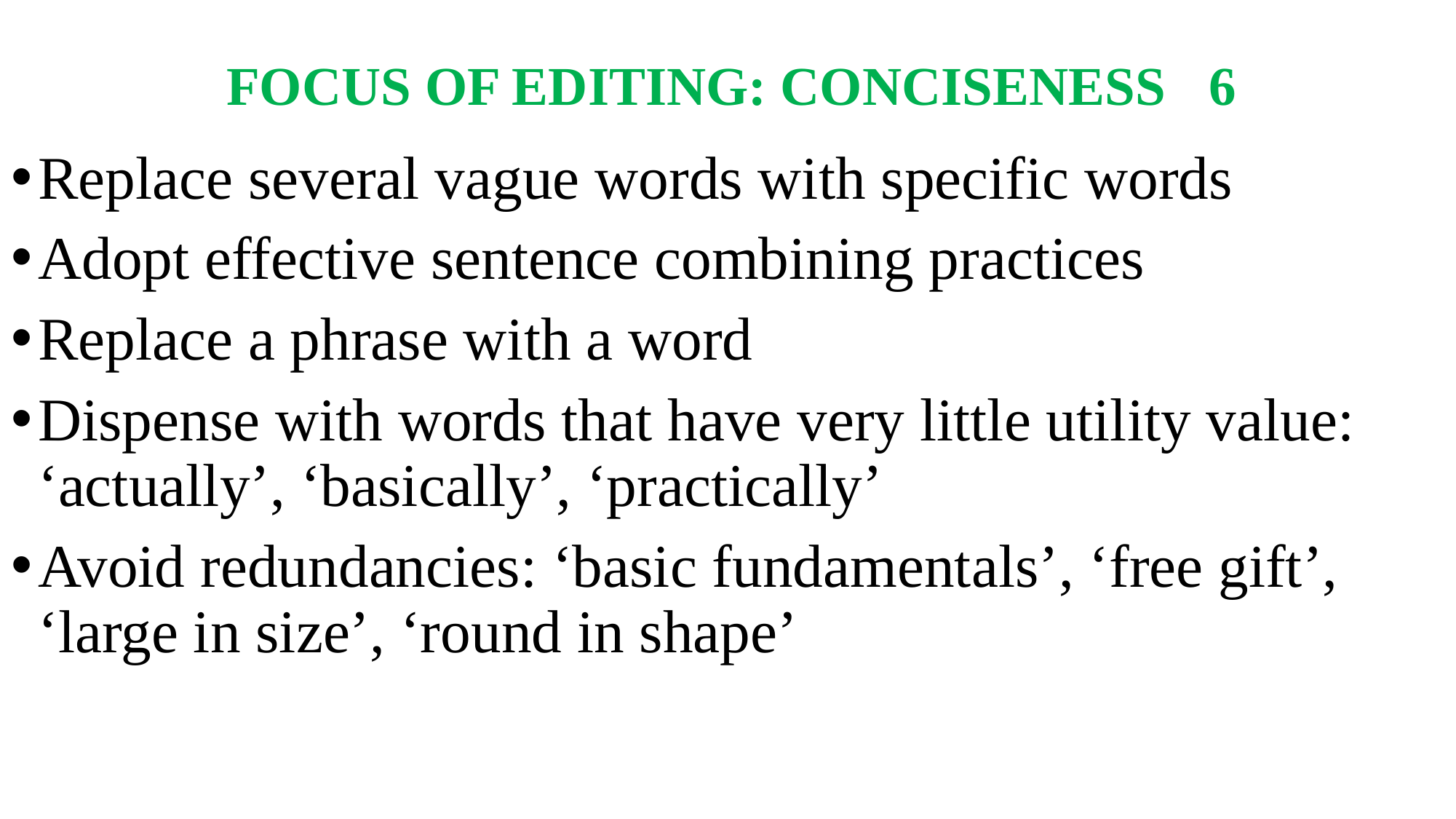

# FOCUS OF EDITING: CONCISENESS 	6
Replace several vague words with specific words
Adopt effective sentence combining practices
Replace a phrase with a word
Dispense with words that have very little utility value: ‘actually’, ‘basically’, ‘practically’
Avoid redundancies: ‘basic fundamentals’, ‘free gift’, ‘large in size’, ‘round in shape’